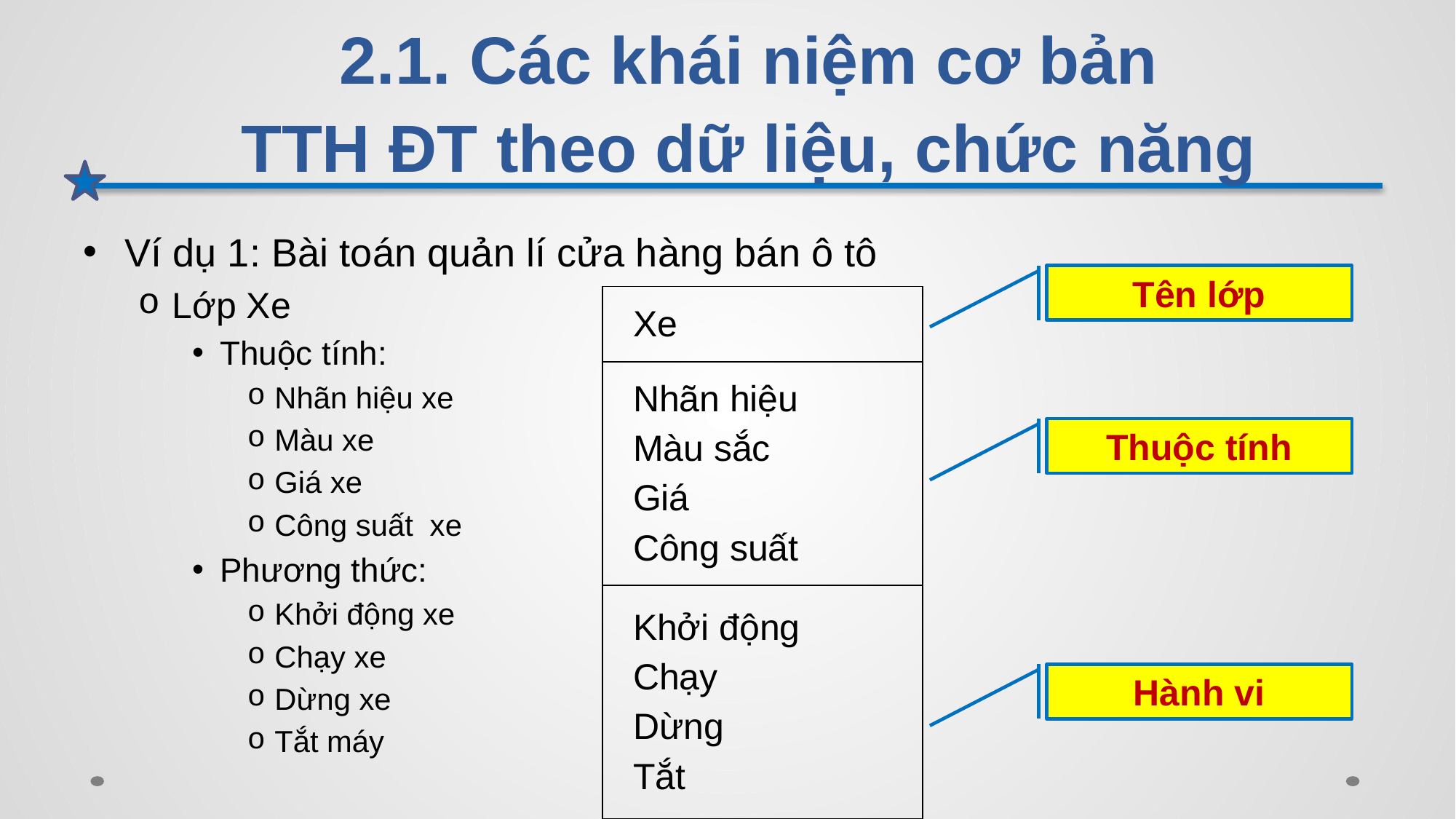

# 2.1. Các khái niệm cơ bản TTH ĐT theo dữ liệu, chức năng
Ví dụ 1: Bài toán quản lí cửa hàng bán ô tô
Lớp Xe
Thuộc tính:
Nhãn hiệu xe
Màu xe
Giá xe
Công suất  xe
Phương thức:
Khởi động xe
Chạy xe
Dừng xe
Tắt máy
Tên lớp
| Xe |
| --- |
| Nhãn hiệu Màu sắc Giá Công suất |
| Khởi động Chạy Dừng Tắt |
Thuộc tính
Hành vi